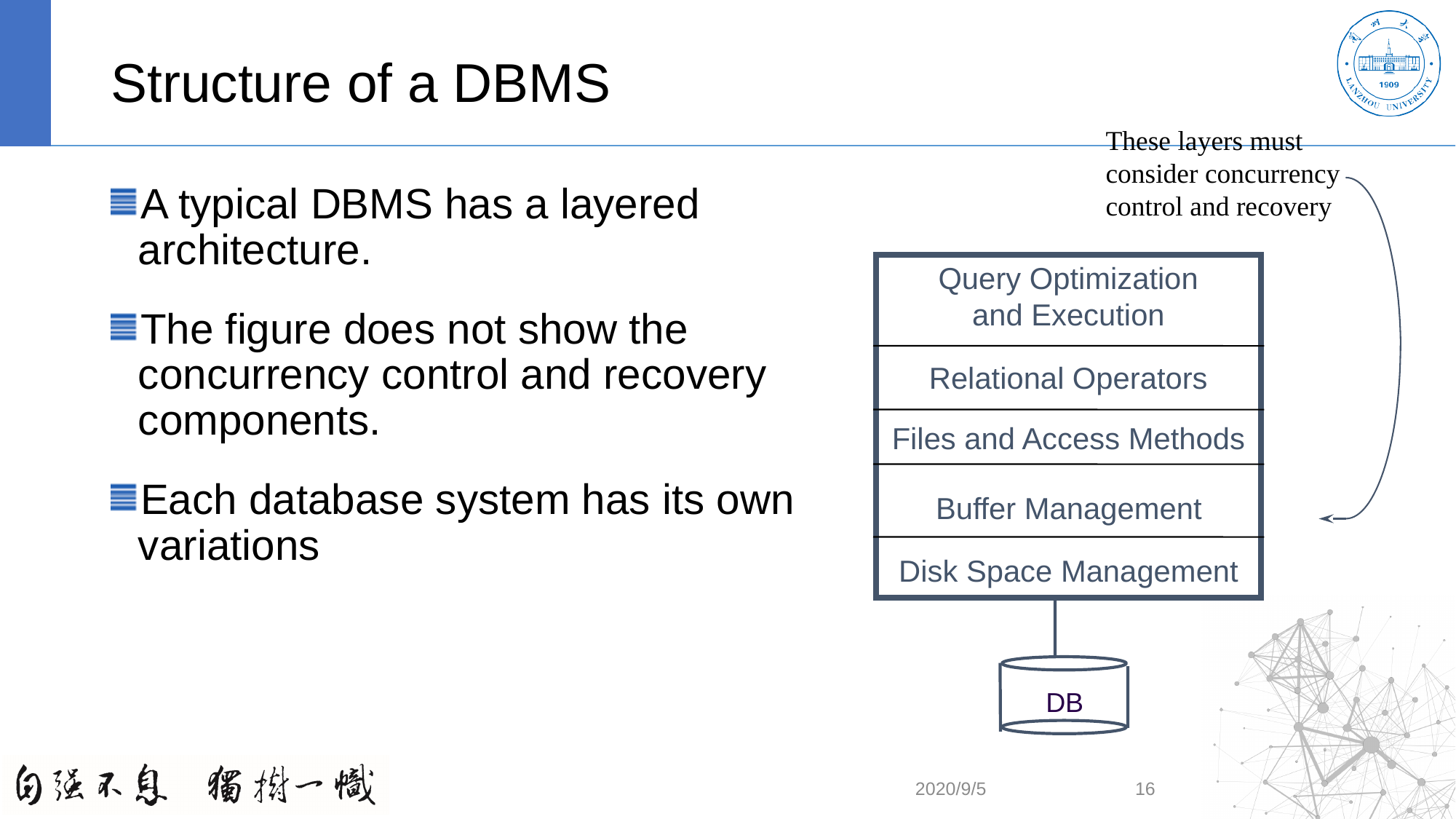

# Structure of a DBMS
These layers must consider concurrency
control and recovery
A typical DBMS has a layered architecture.
The figure does not show the concurrency control and recovery components.
Each database system has its own variations

Query Optimization
and Execution

Relational Operators

Files and Access Methods

Buffer Management

Disk Space Management

DB

2020/9/5
16